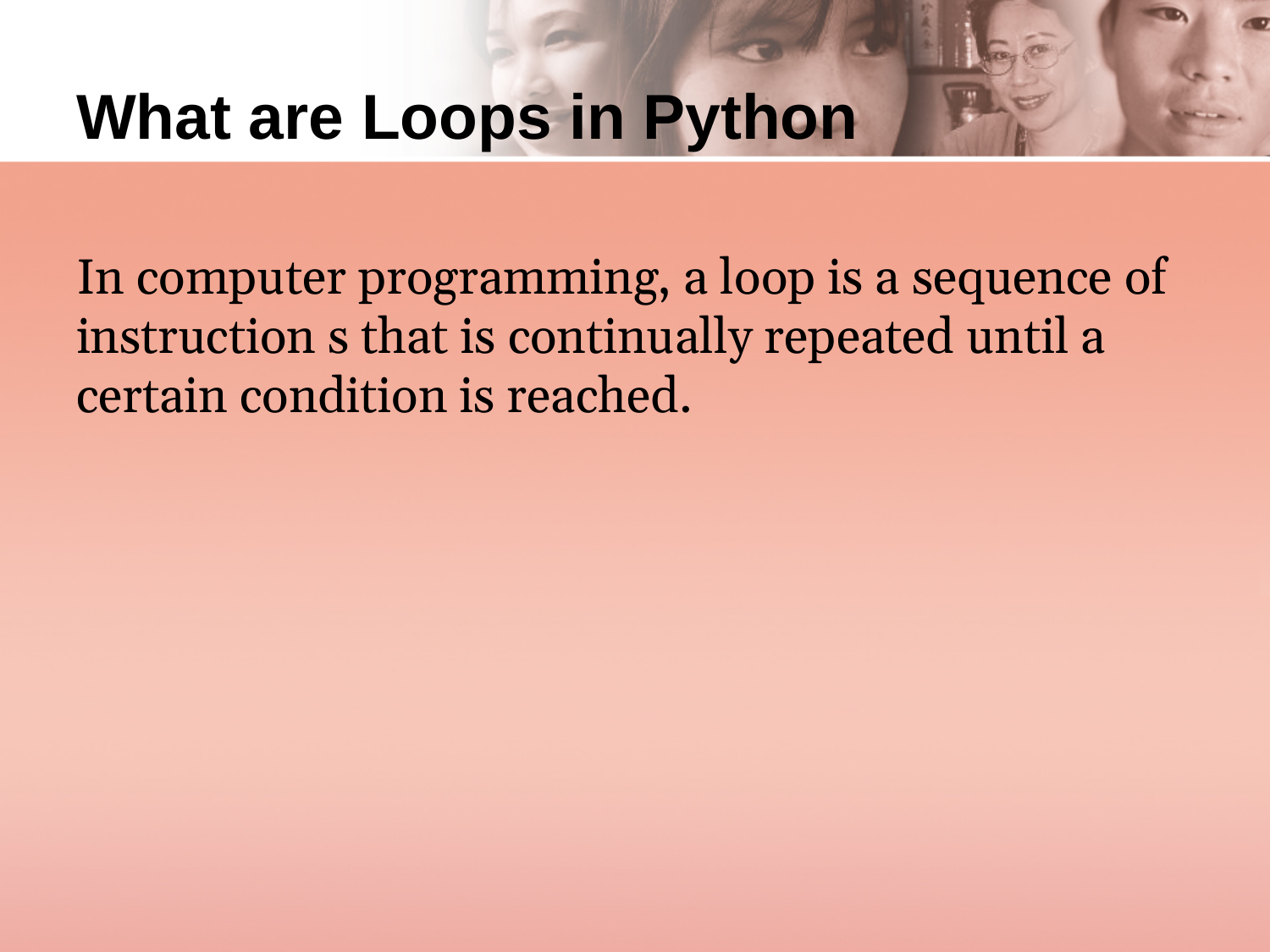

# What are Loops in Python

In computer programming, a loop is a sequence of instruction s that is continually repeated until a certain condition is reached.